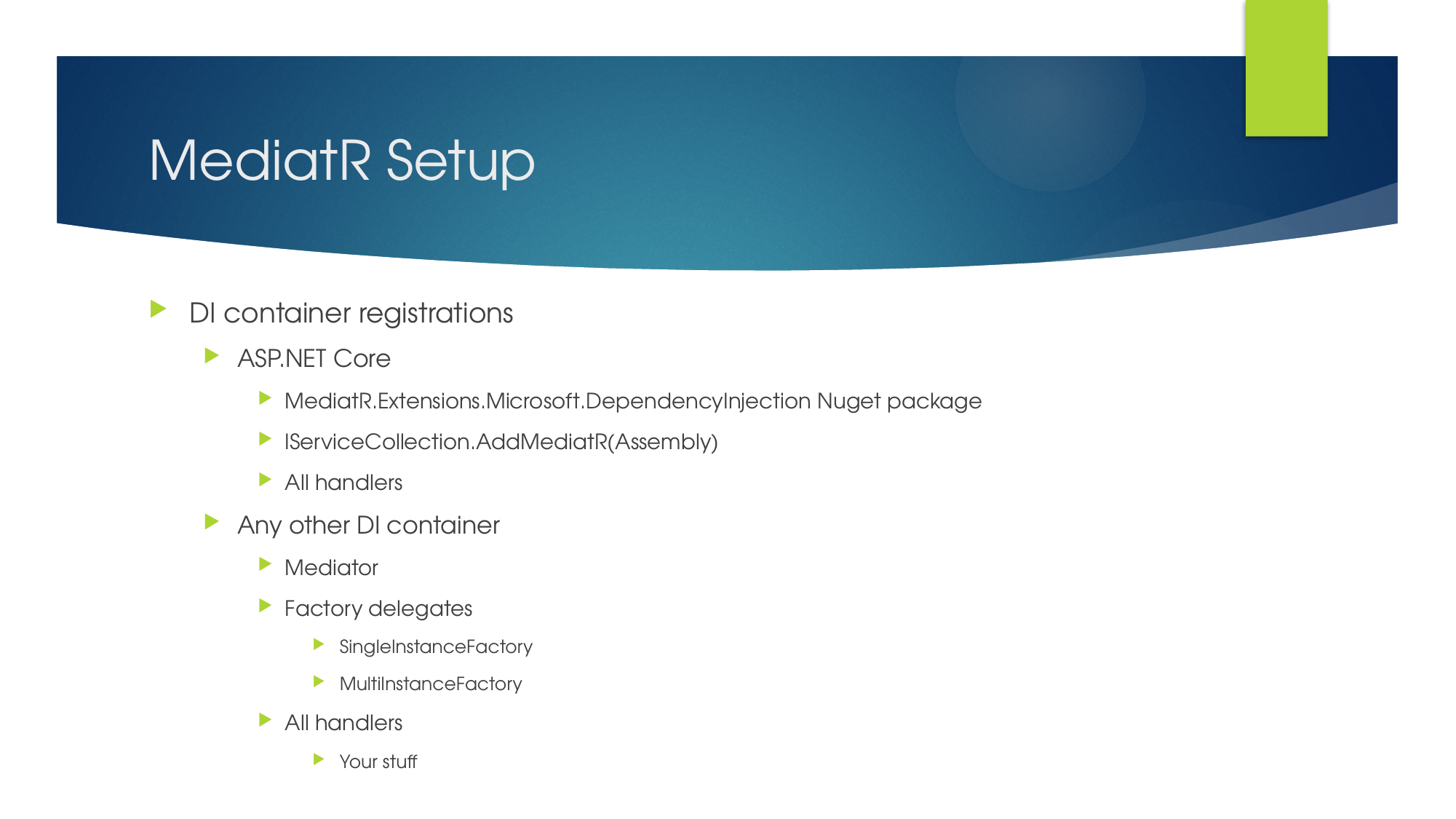

# MediatR Setup
DI container registrations
ASP.NET Core
MediatR.Extensions.Microsoft.DependencyInjection Nuget package
IServiceCollection.AddMediatR(Assembly)
All handlers
Any other DI container
Mediator
Factory delegates
SingleInstanceFactory
MultiInstanceFactory
All handlers
Your stuff